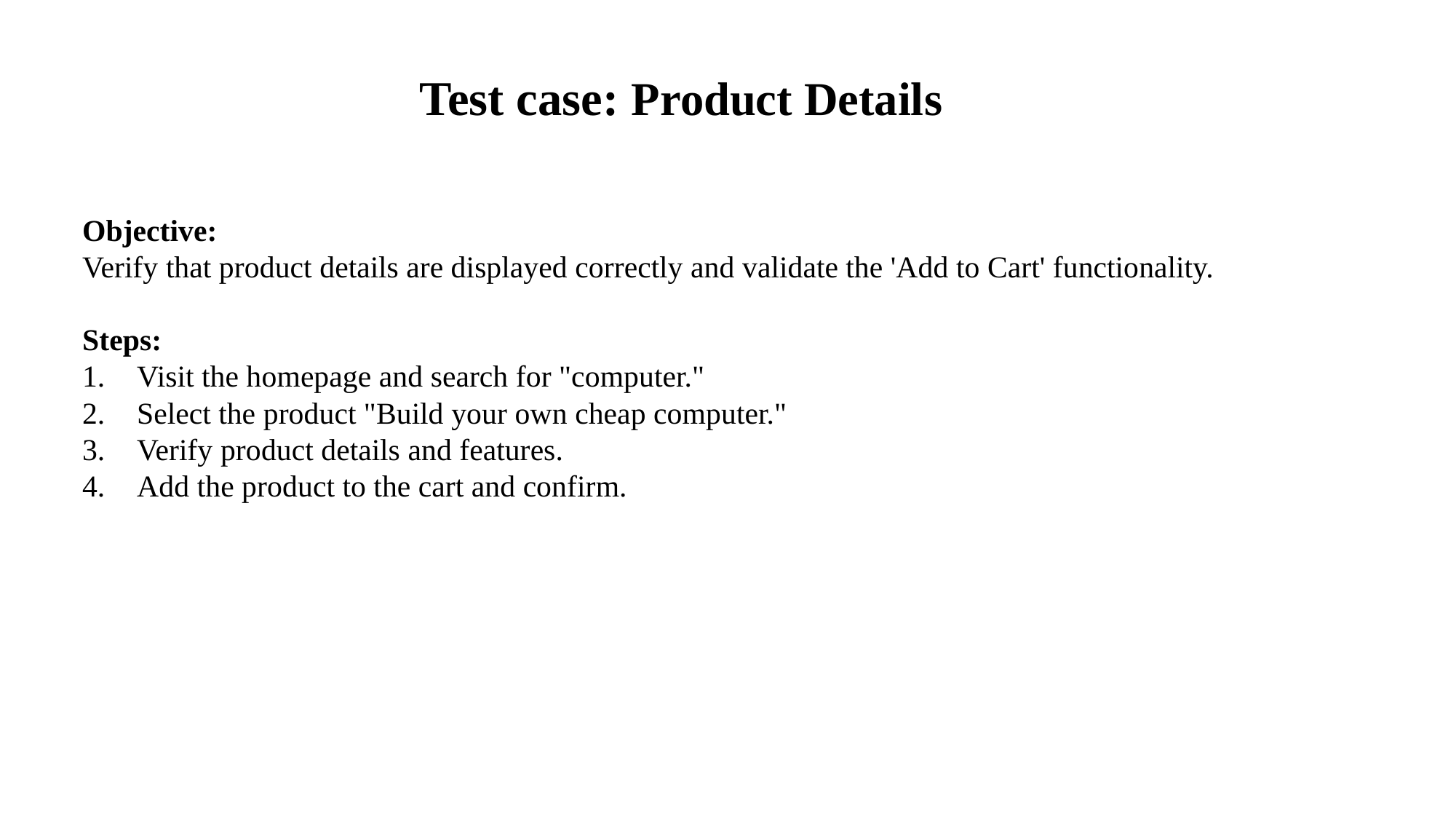

# Test case: Product Details
Objective:
Verify that product details are displayed correctly and validate the 'Add to Cart' functionality.

Steps:
Visit the homepage and search for "computer."
Select the product "Build your own cheap computer."
Verify product details and features.
Add the product to the cart and confirm.